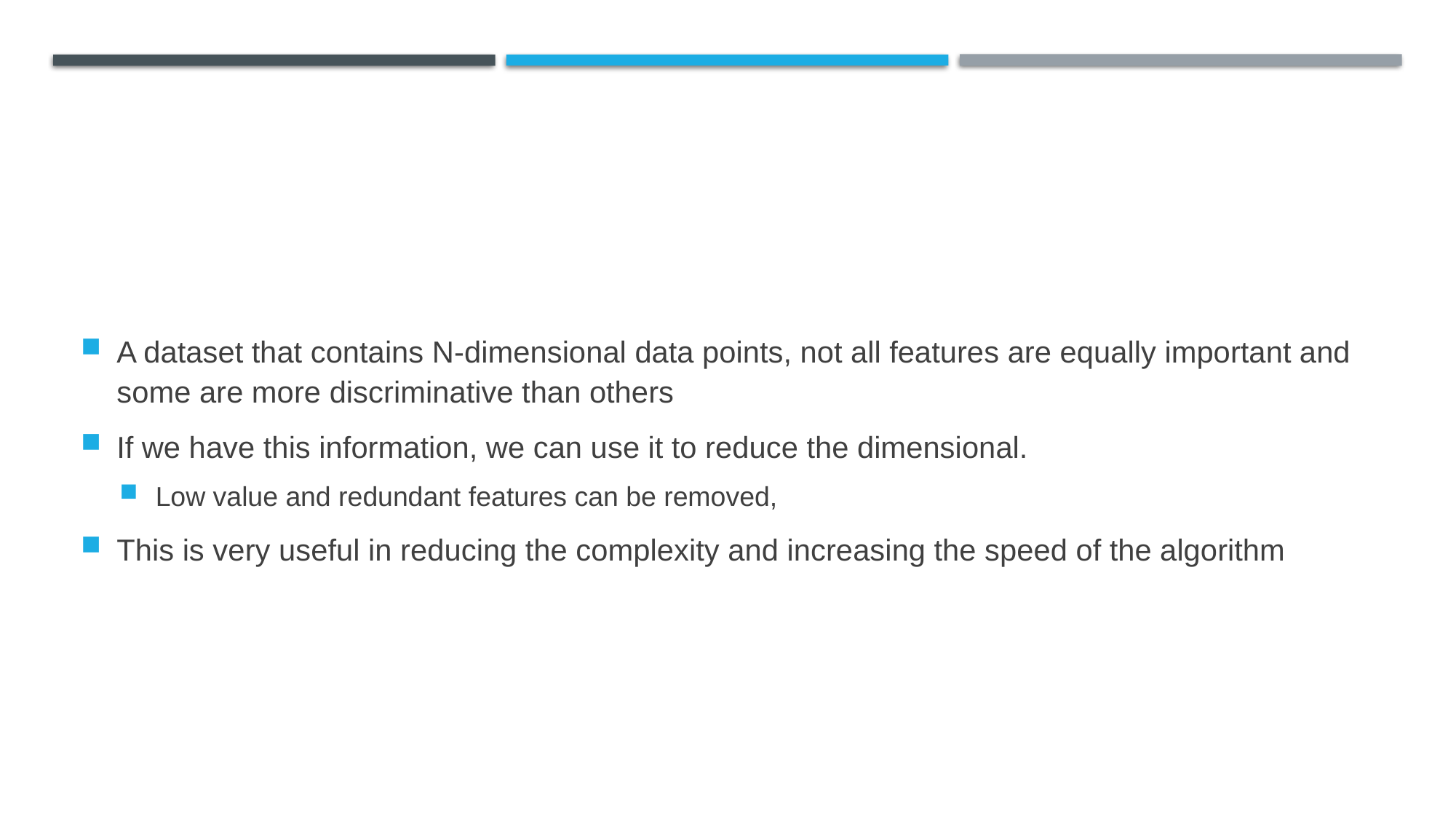

#
A dataset that contains N-dimensional data points, not all features are equally important and some are more discriminative than others
If we have this information, we can use it to reduce the dimensional.
Low value and redundant features can be removed,
This is very useful in reducing the complexity and increasing the speed of the algorithm